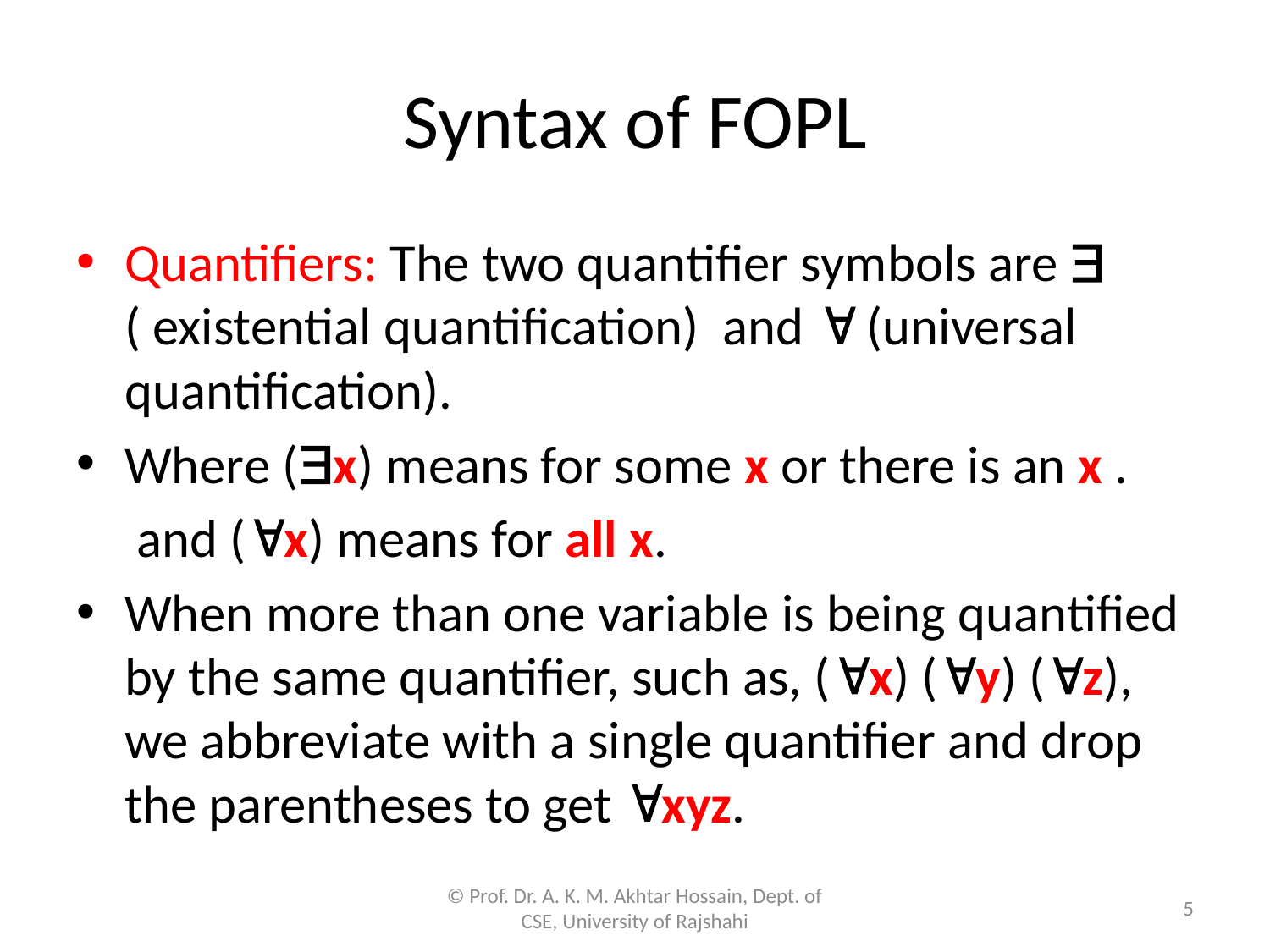

# Syntax of FOPL
Quantifiers: The two quantifier symbols are ∃  ( existential quantification)  and ∀ (universal quantification).
Where (∃x) means for some x or there is an x .
     and (∀x) means for all x.
When more than one variable is being quantified by the same quantifier, such as, (∀x) (∀y) (∀z), we abbreviate with a single quantifier and drop the parentheses to get ∀xyz.
© Prof. Dr. A. K. M. Akhtar Hossain, Dept. of CSE, University of Rajshahi
5